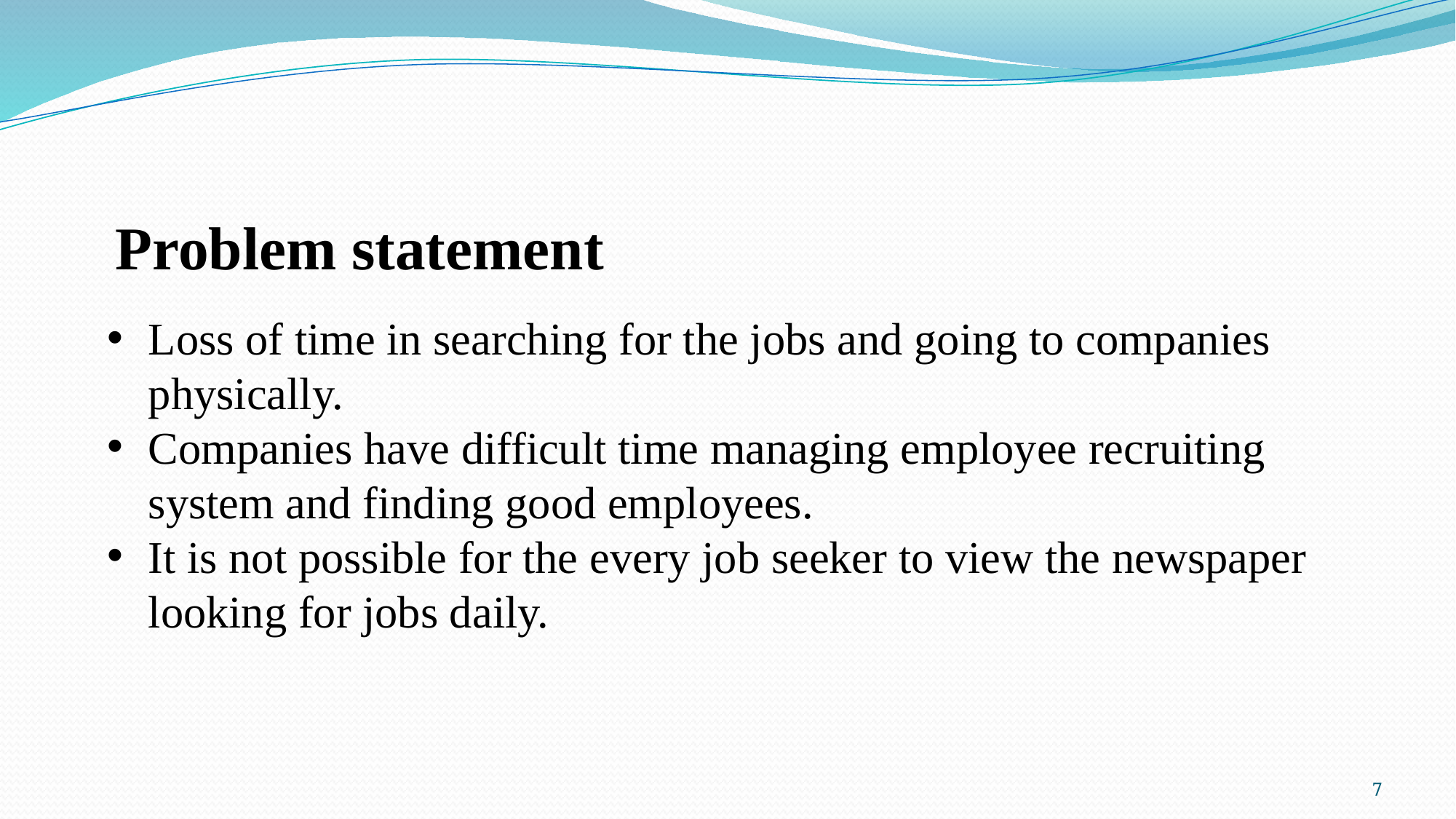

# Problem statement
Loss of time in searching for the jobs and going to companies physically.
Companies have difficult time managing employee recruiting system and finding good employees.
It is not possible for the every job seeker to view the newspaper looking for jobs daily.

7